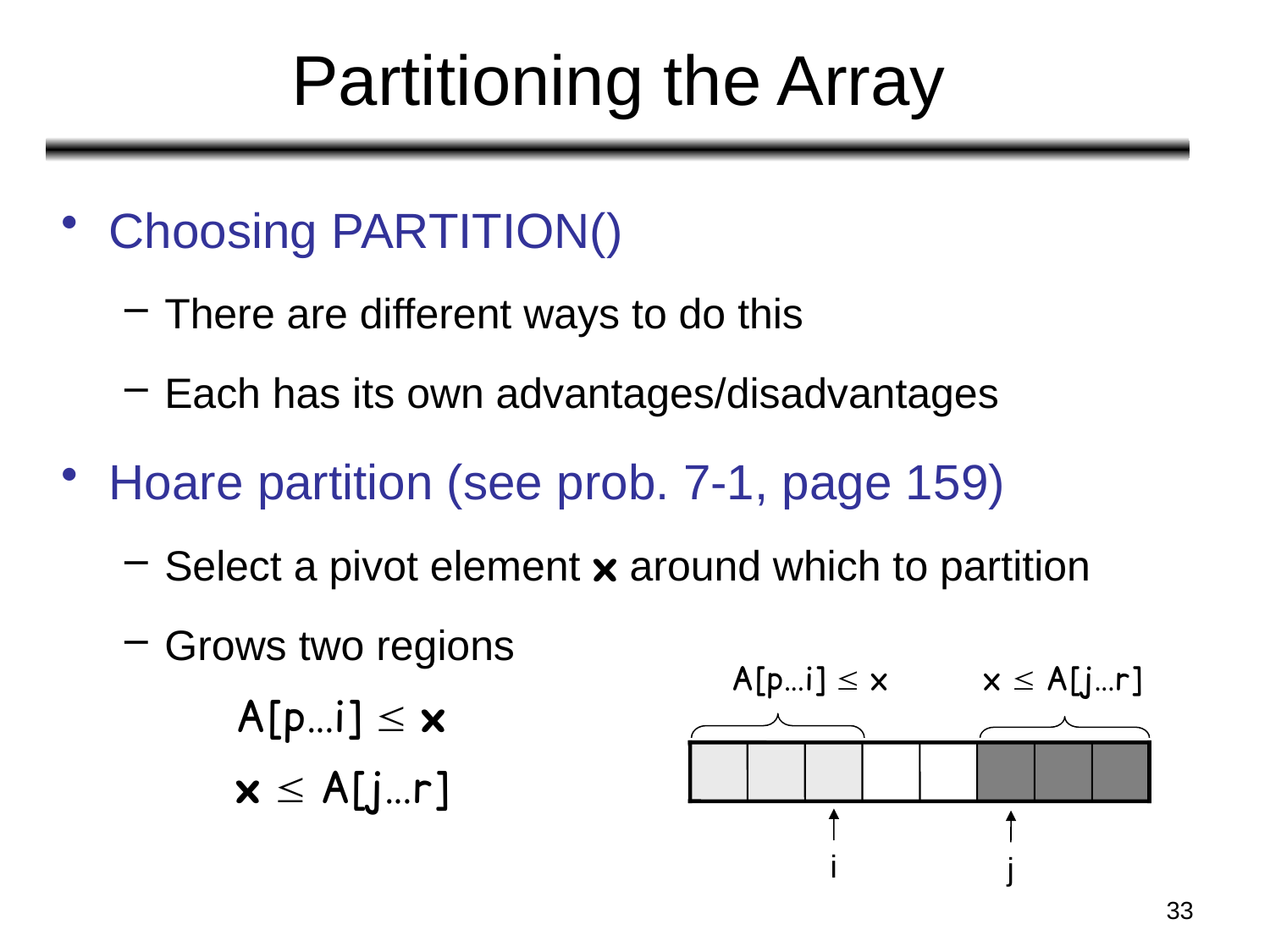

# Partitioning the Array
Choosing PARTITION()
There are different ways to do this
Each has its own advantages/disadvantages
Hoare partition (see prob. 7-1, page 159)
Select a pivot element x around which to partition
Grows two regions
		A[p…i] ≤ x
		x ≤ A[j…r]

A[p…i] ≤ x
x ≤ A[j…r]

i

j
33